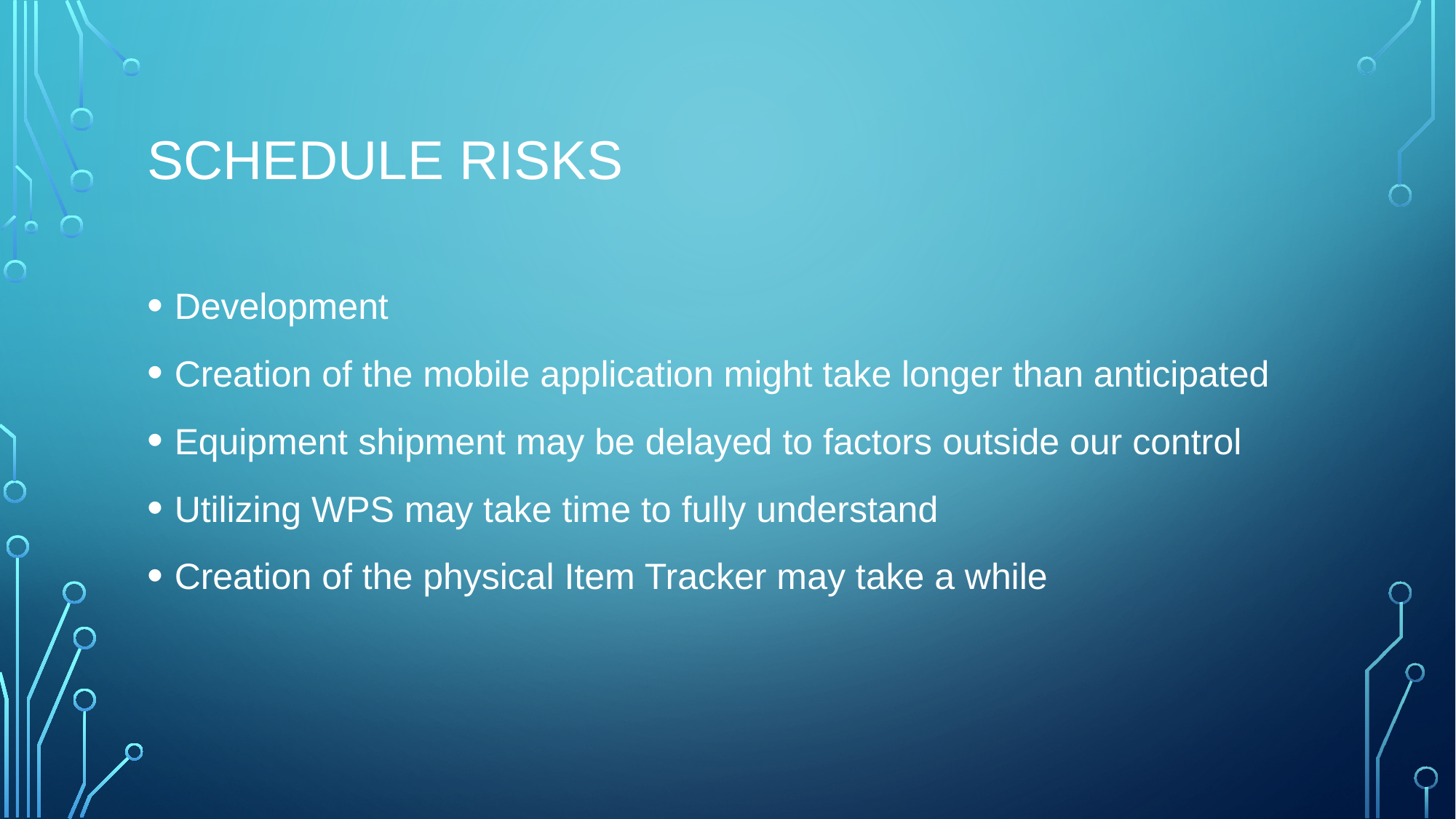

# Schedule Risks
Development
Creation of the mobile application might take longer than anticipated
Equipment shipment may be delayed to factors outside our control
Utilizing WPS may take time to fully understand
Creation of the physical Item Tracker may take a while